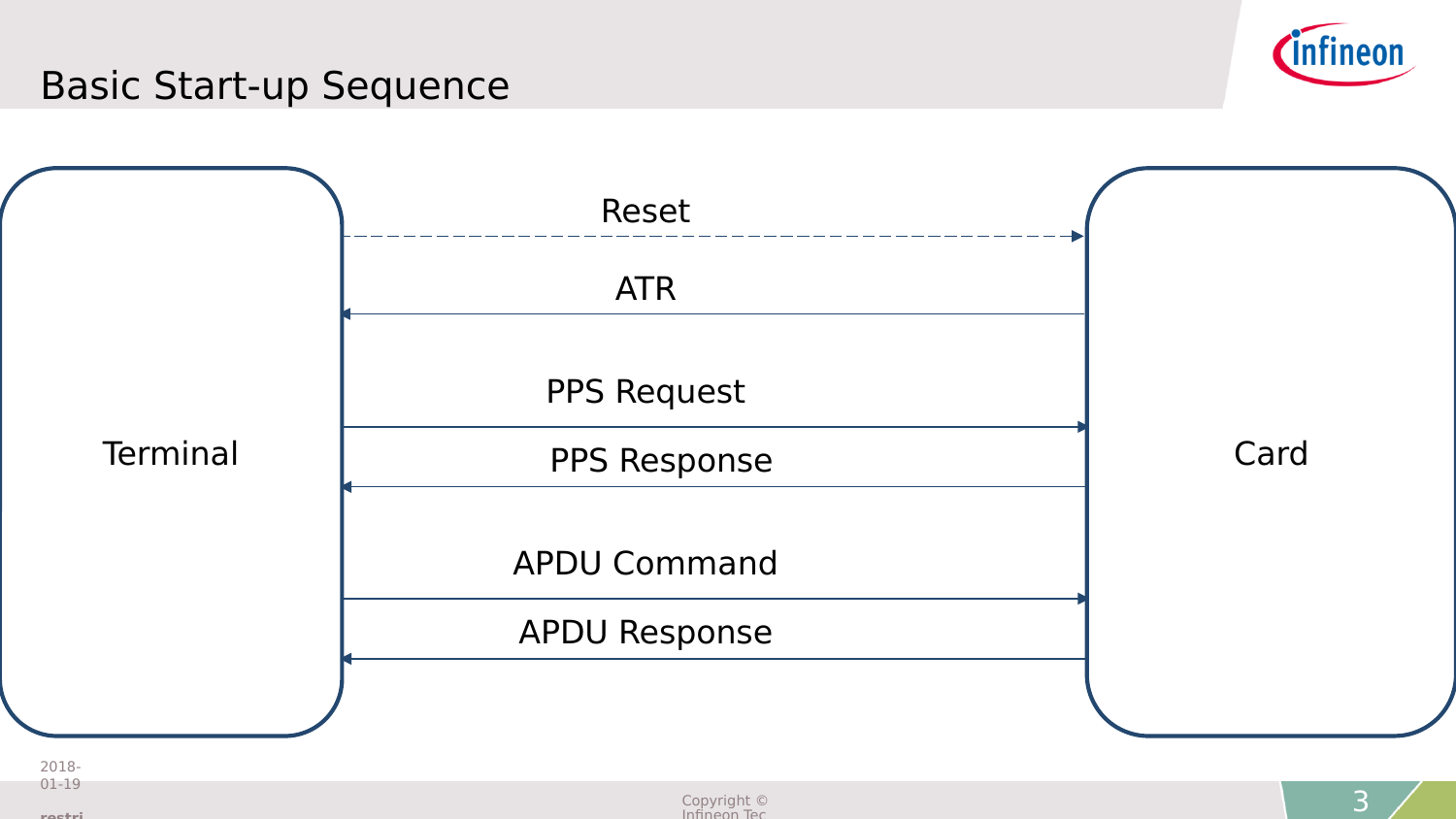

# Basic Start-up Sequence
Terminal
Card
Reset
ATR
PPS Request
PPS Response
APDU Command
APDU Response
2018-01-19   restricted
Copyright © Infineon Technologies AG 2018. All rights reserved.
3